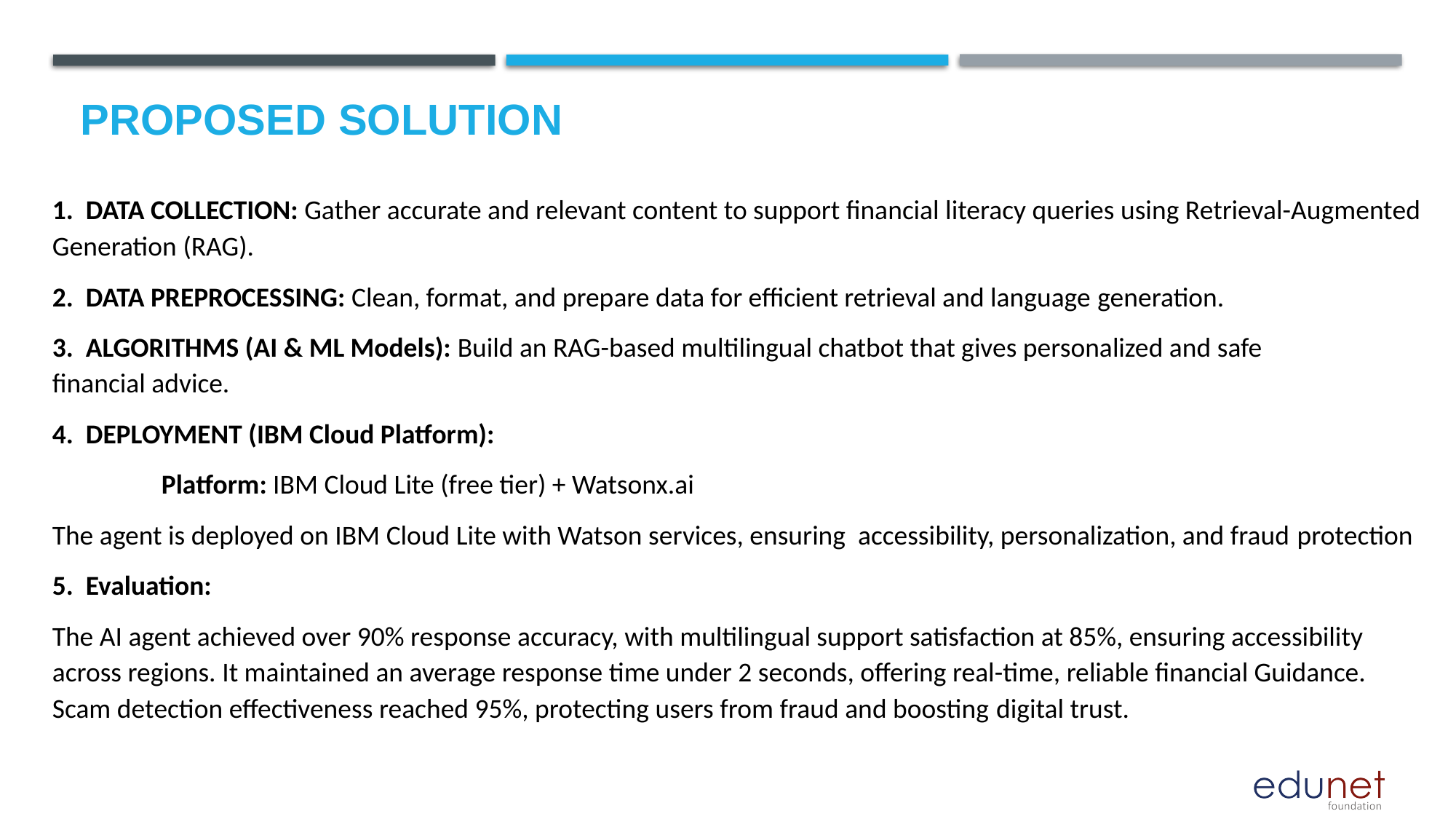

# Proposed solution
1.  DATA COLLECTION: Gather accurate and relevant content to support financial literacy queries using Retrieval-Augmented Generation (RAG).
2.  DATA PREPROCESSING: Clean, format, and prepare data for efficient retrieval and language generation.
3.  ALGORITHMS (AI & ML Models): Build an RAG-based multilingual chatbot that gives personalized and safe financial advice.
4.  DEPLOYMENT (IBM Cloud Platform):
	Platform: IBM Cloud Lite (free tier) + Watsonx.ai
The agent is deployed on IBM Cloud Lite with Watson services, ensuring  accessibility, personalization, and fraud protection
5.  Evaluation:
The AI agent achieved over 90% response accuracy, with multilingual support satisfaction at 85%, ensuring accessibility across regions. It maintained an average response time under 2 seconds, offering real-time, reliable financial Guidance. Scam detection effectiveness reached 95%, protecting users from fraud and boosting digital trust.